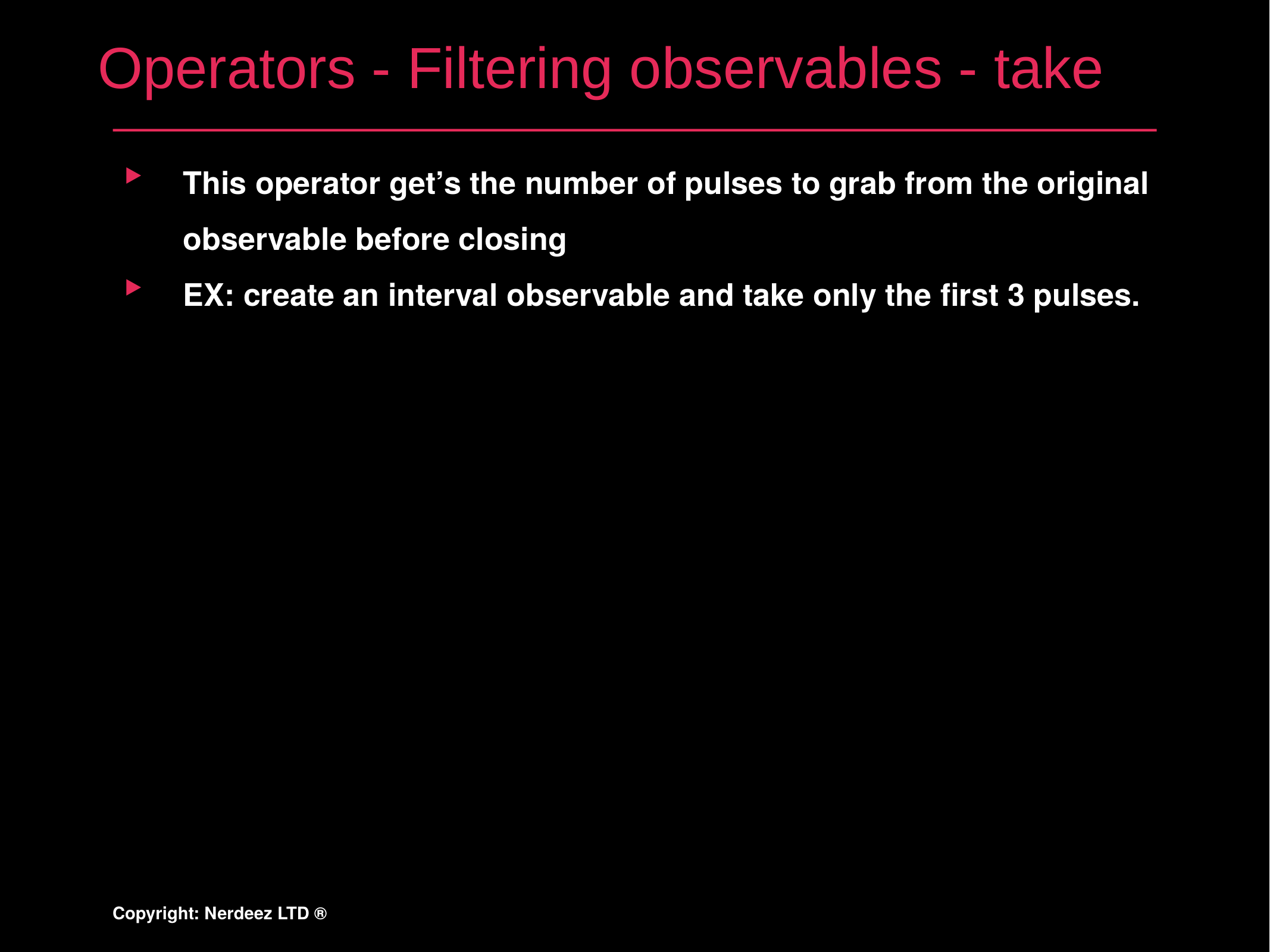

# Operators - Filtering observables - take

This operator get’s the number of pulses to grab from the original observable before closing
EX: create an interval observable and take only the first 3 pulses.

Copyright: Nerdeez LTD ®